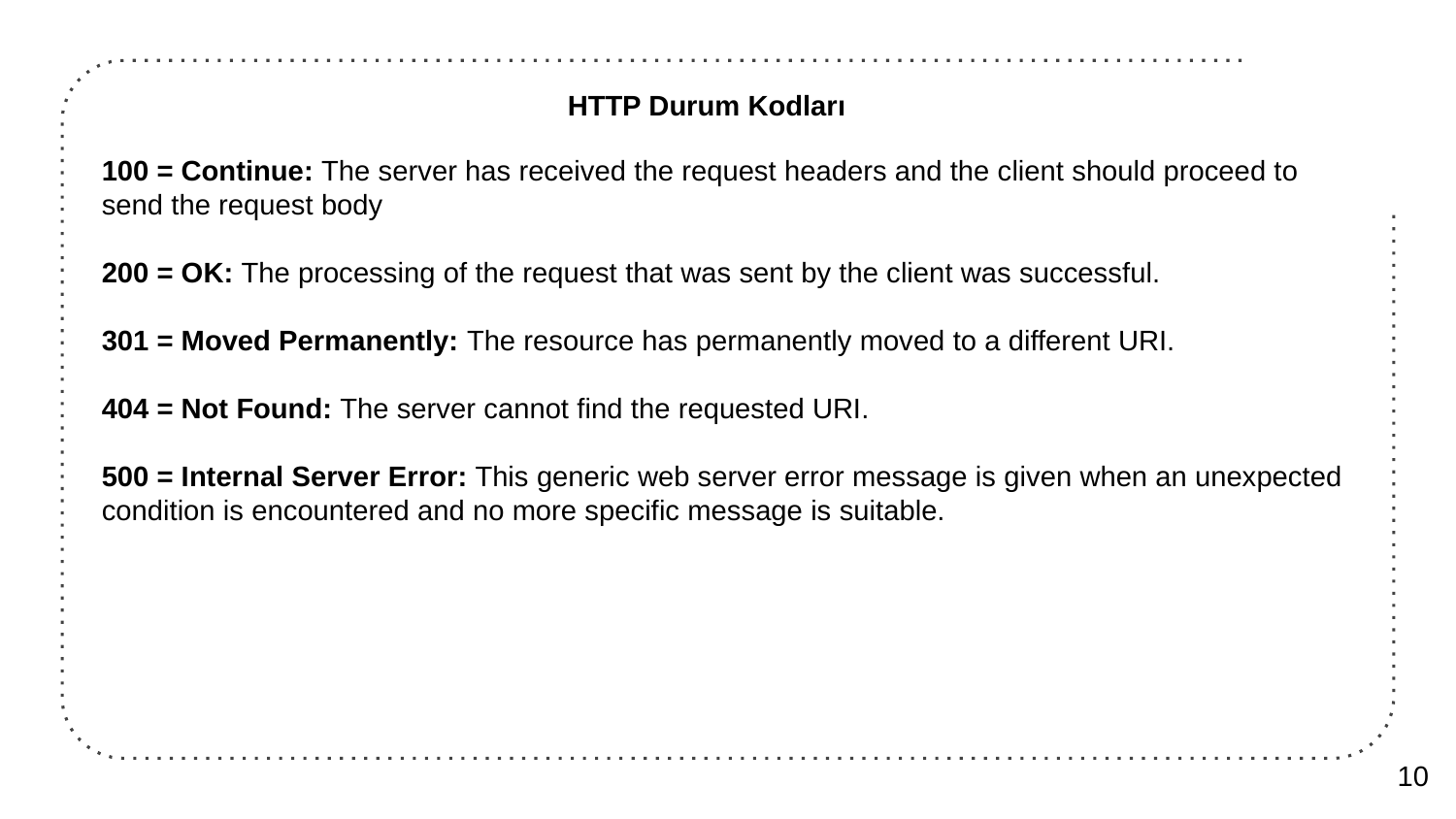

HTTP Durum Kodları
100 = Continue: The server has received the request headers and the client should proceed to send the request body

200 = OK: The processing of the request that was sent by the client was successful.

301 = Moved Permanently: The resource has permanently moved to a different URI.

404 = Not Found: The server cannot find the requested URI.

500 = Internal Server Error: This generic web server error message is given when an unexpected condition is encountered and no more specific message is suitable.

10